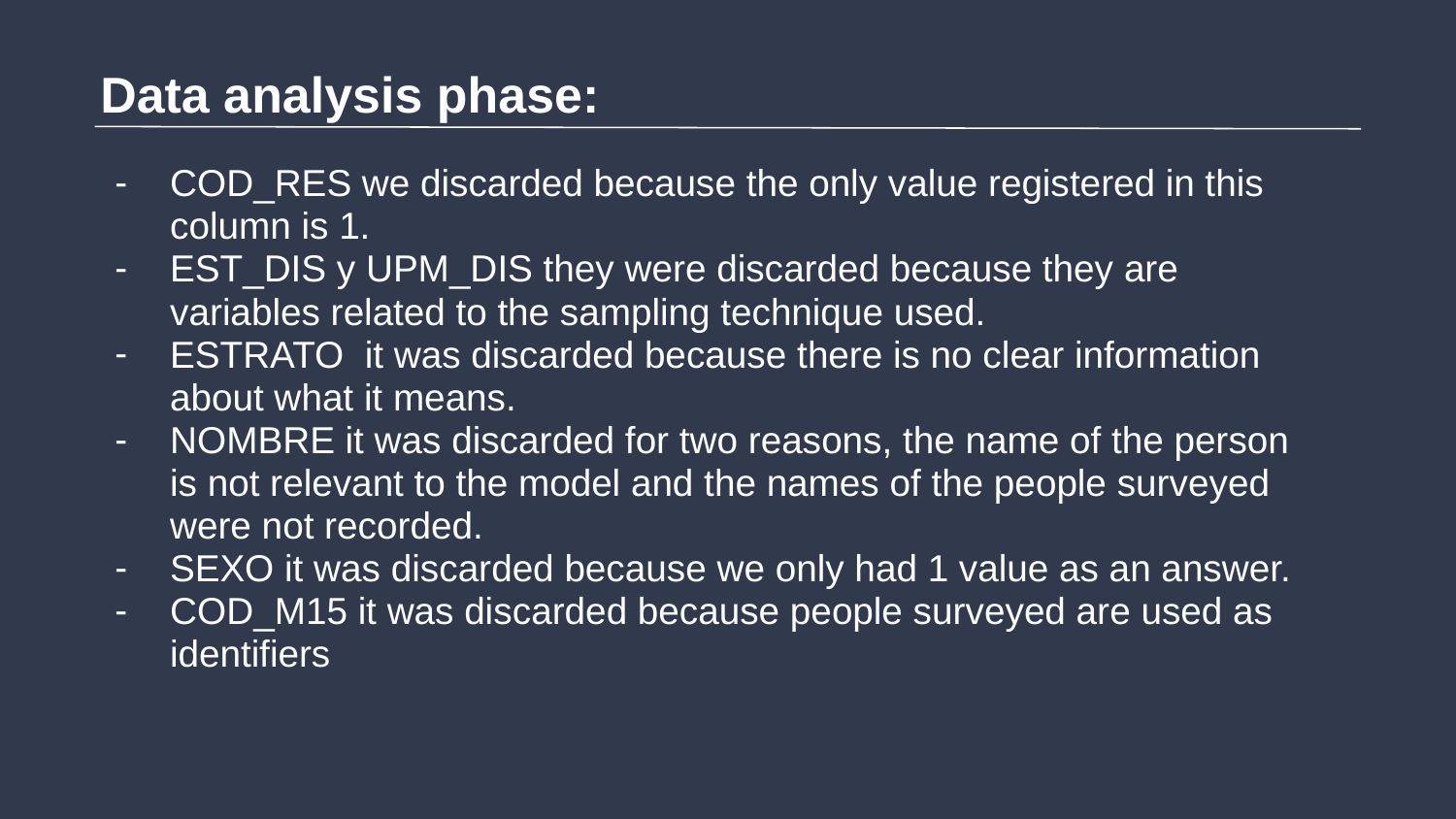

Data analysis phase:
COD_RES we discarded because the only value registered in this column is 1.
EST_DIS y UPM_DIS they were discarded because they are variables related to the sampling technique used.
ESTRATO  it was discarded because there is no clear information about what it means.
NOMBRE it was discarded for two reasons, the name of the person is not relevant to the model and the names of the people surveyed were not recorded.
SEXO it was discarded because we only had 1 value as an answer.
COD_M15 it was discarded because people surveyed are used as identifiers